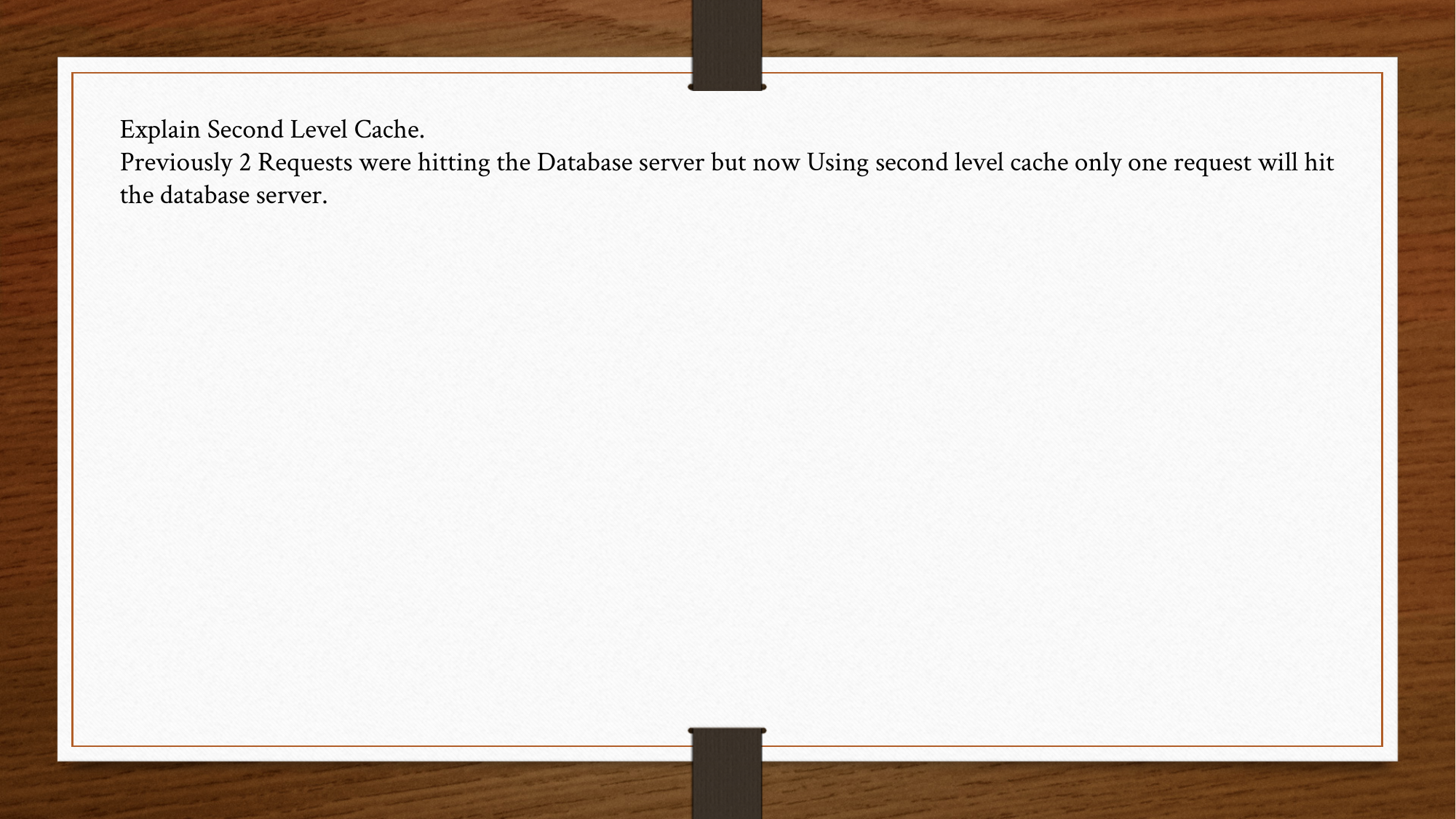

Explain Second Level Cache.
Previously 2 Requests were hitting the Database server but now Using second level cache only one request will hit the database server.